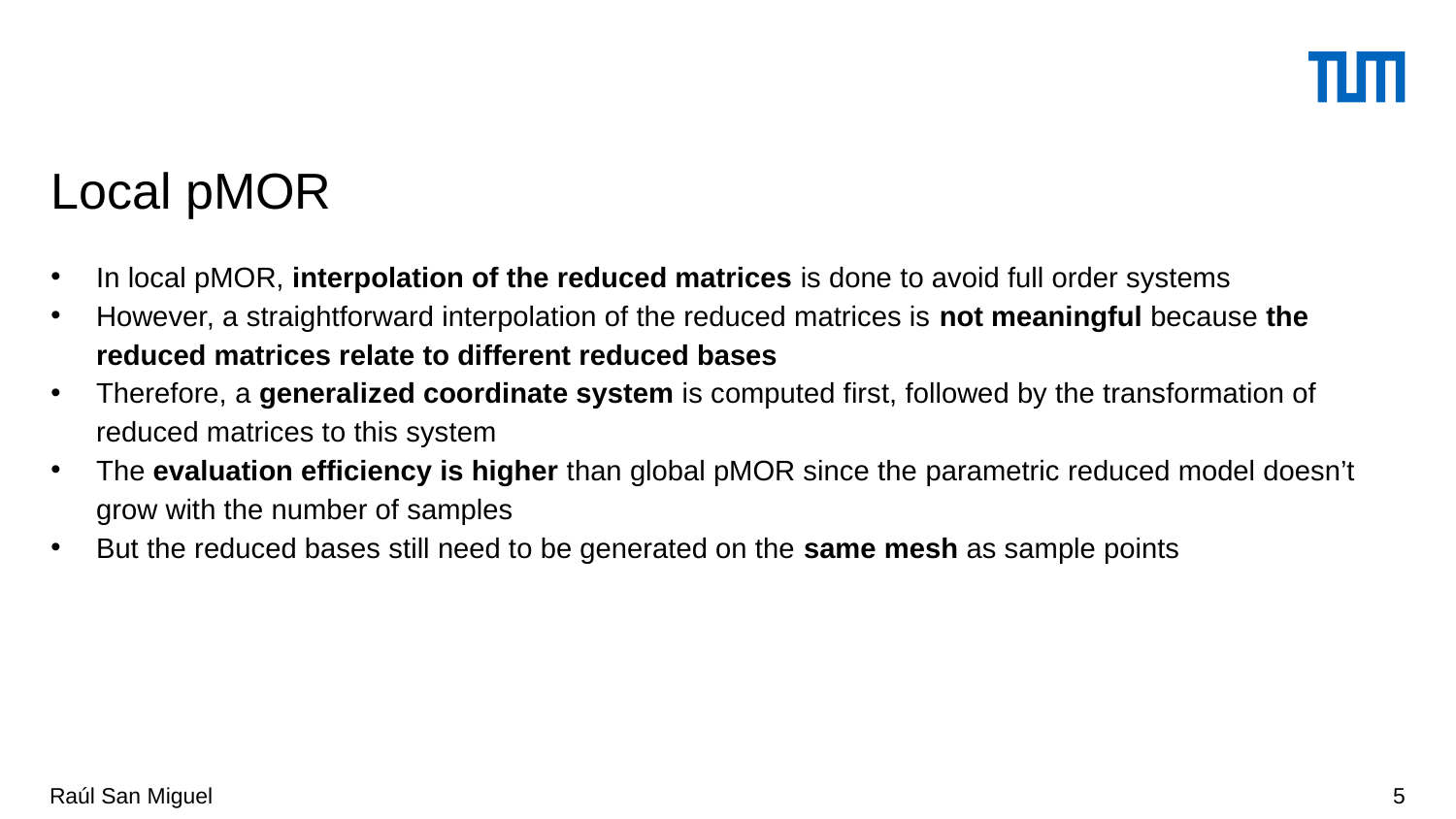

# Local pMOR
In local pMOR, interpolation of the reduced matrices is done to avoid full order systems
However, a straightforward interpolation of the reduced matrices is not meaningful because the reduced matrices relate to different reduced bases
Therefore, a generalized coordinate system is computed first, followed by the transformation of reduced matrices to this system
The evaluation efficiency is higher than global pMOR since the parametric reduced model doesn’t grow with the number of samples
But the reduced bases still need to be generated on the same mesh as sample points

Raúl San Miguel
5